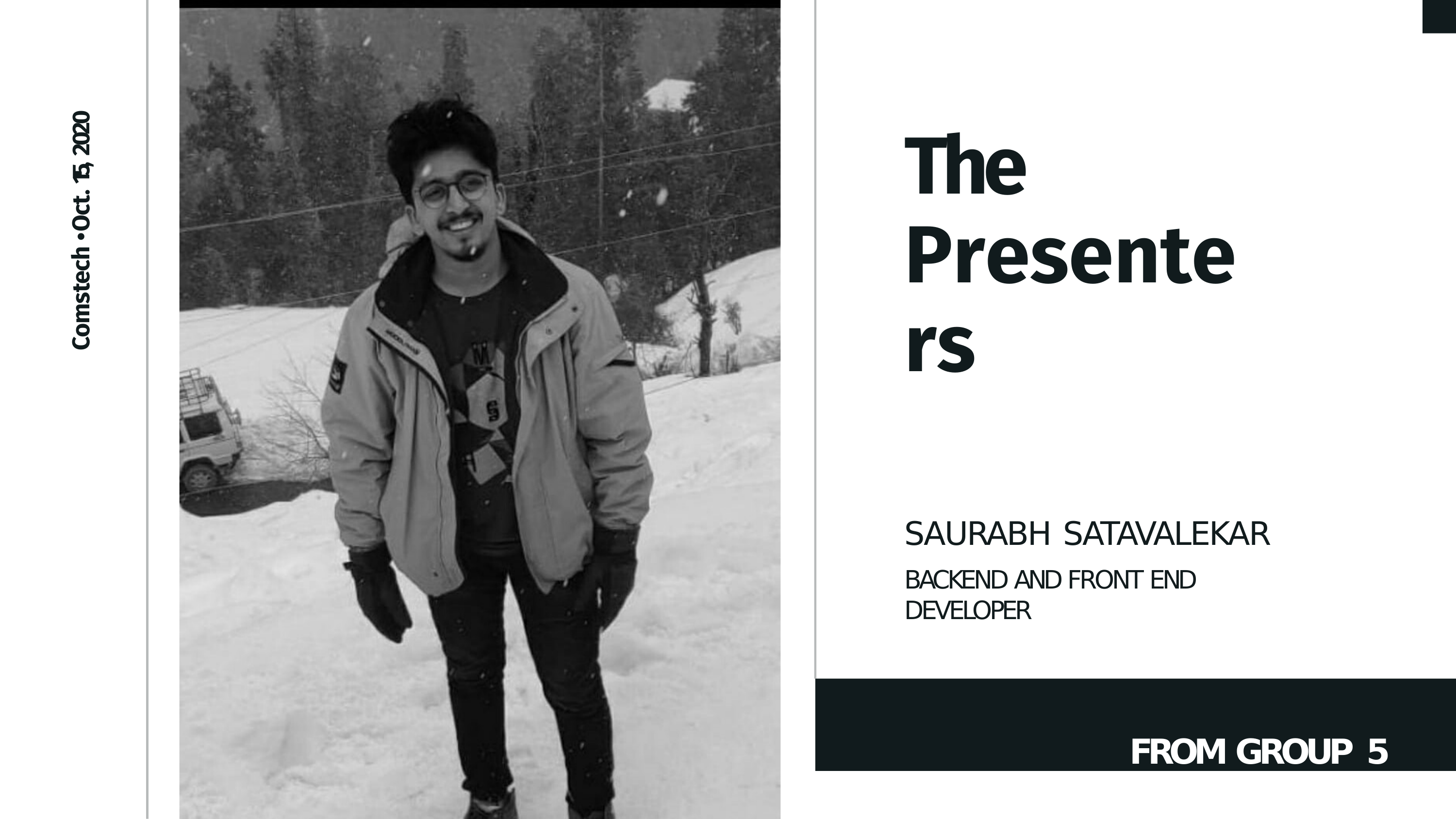

Comstech • Oct. 15, 2020
# The  Presenters
SAURABH SATAVALEKAR
BACKEND AND FRONT END DEVELOPER

FROM GROUP 5